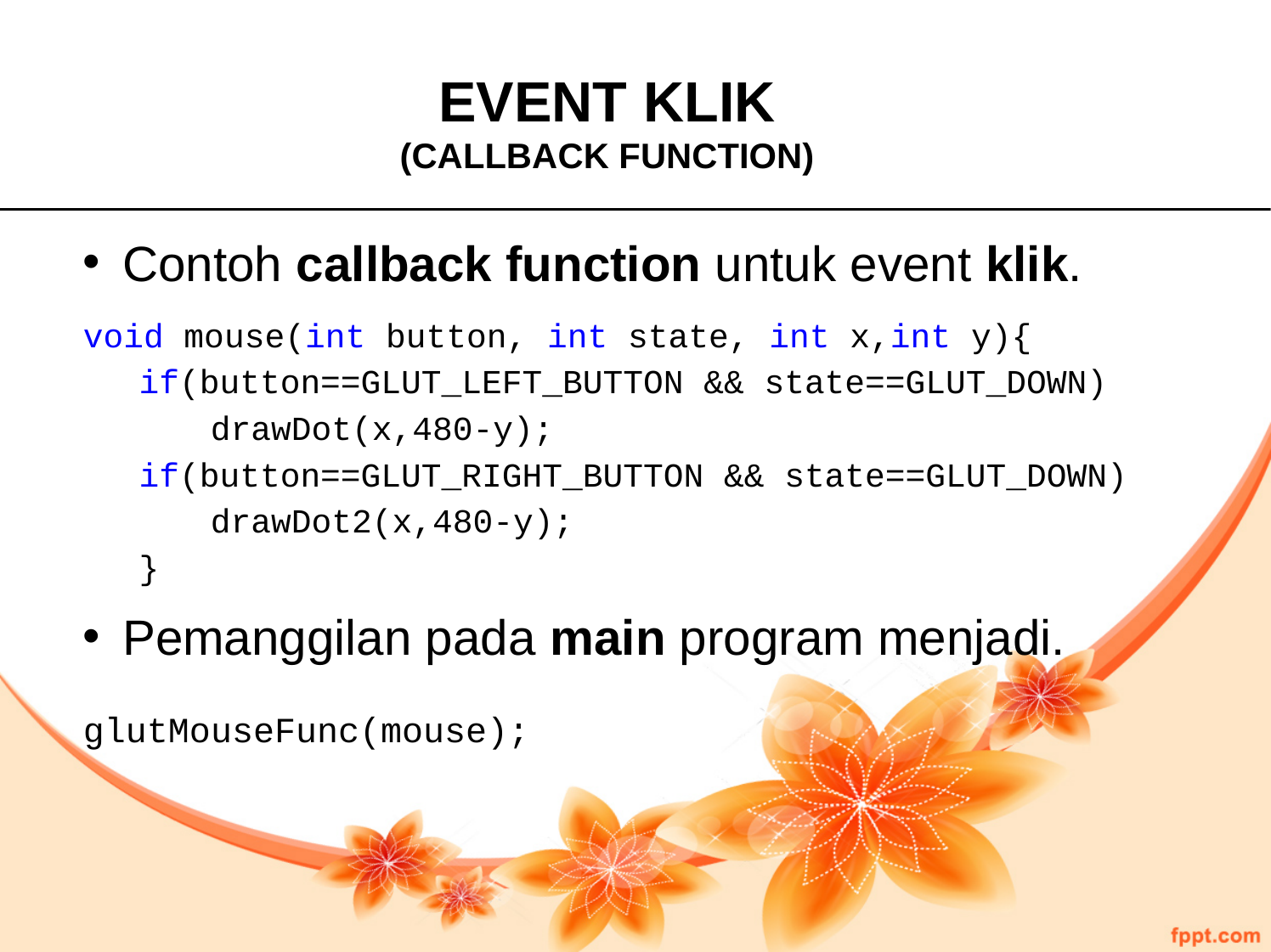

EVENT KLIK
(CALLBACK FUNCTION)

Contoh callback function untuk event klik.

void mouse(int button, int state, int x,int y){
if(button==GLUT_LEFT_BUTTON && state==GLUT_DOWN)
	drawDot(x,480-y);
if(button==GLUT_RIGHT_BUTTON && state==GLUT_DOWN)
	drawDot2(x,480-y);
}

Pemanggilan pada main program menjadi.

glutMouseFunc(mouse);